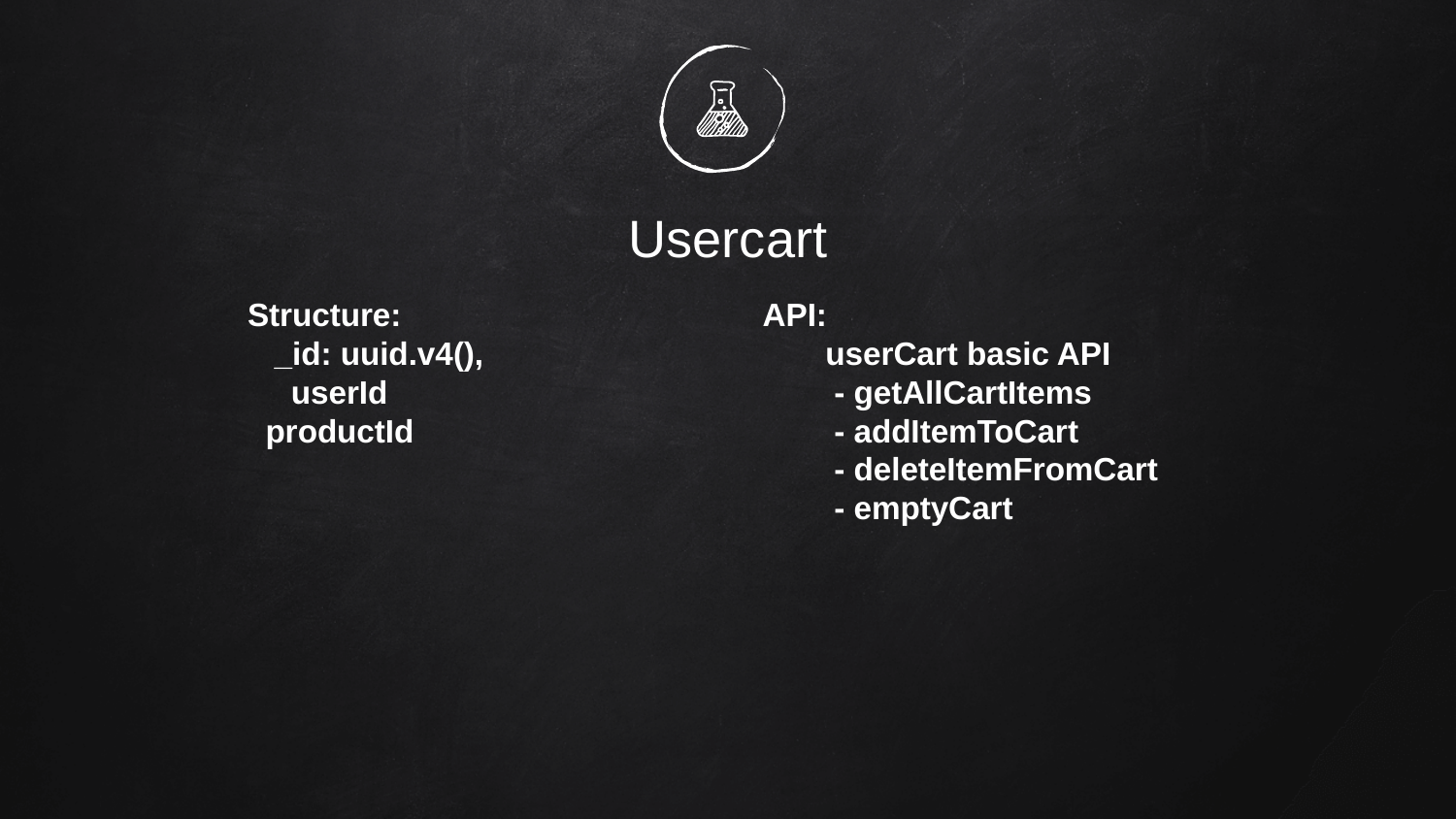

# Usercart

 	   Structure:
      _id: uuid.v4(),
                userId
     productId

API:
       userCart basic API
        - getAllCartItems
        - addItemToCart
        - deleteItemFromCart
        - emptyCart